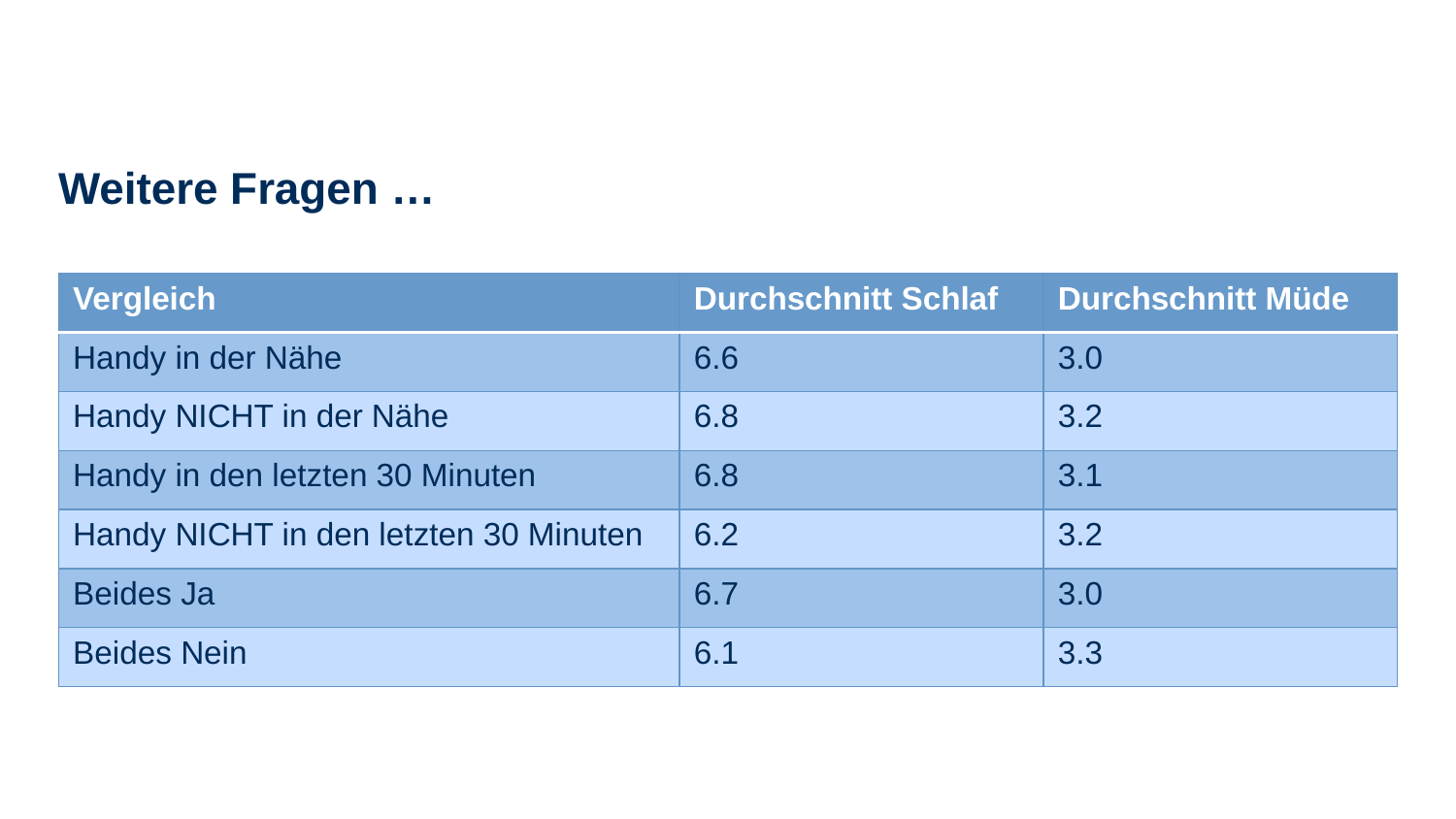

# Weitere Fragen …
| Vergleich | Durchschnitt Schlaf | Durchschnitt Müde |
| --- | --- | --- |
| Handy in der Nähe | 6.6 | 3.0 |
| Handy NICHT in der Nähe | 6.8 | 3.2 |
| Handy in den letzten 30 Minuten | 6.8 | 3.1 |
| Handy NICHT in den letzten 30 Minuten | 6.2 | 3.2 |
| Beides Ja | 6.7 | 3.0 |
| Beides Nein | 6.1 | 3.3 |